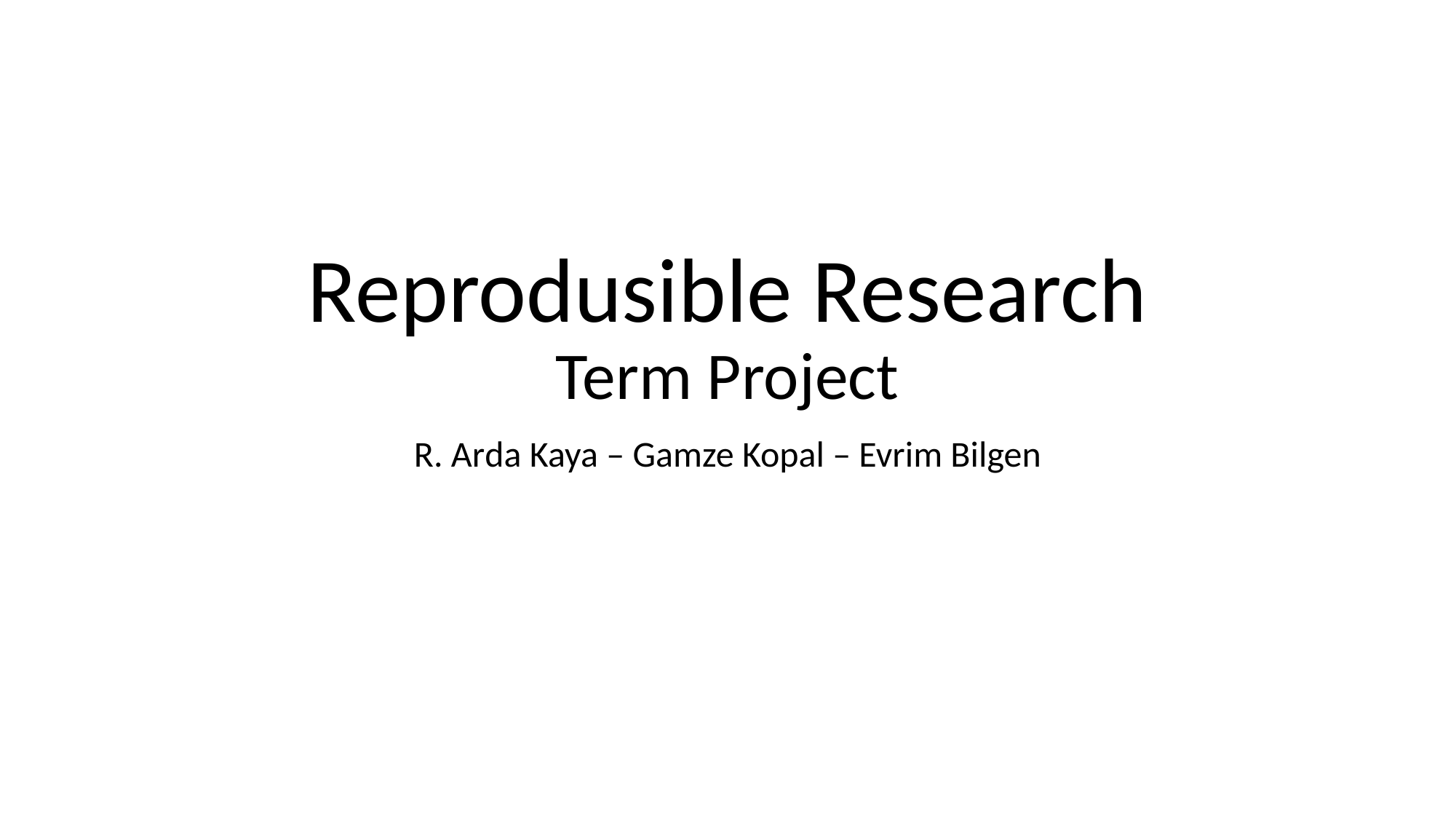

# Reprodusible Research Term Project
R. Arda Kaya – Gamze Kopal – Evrim Bilgen